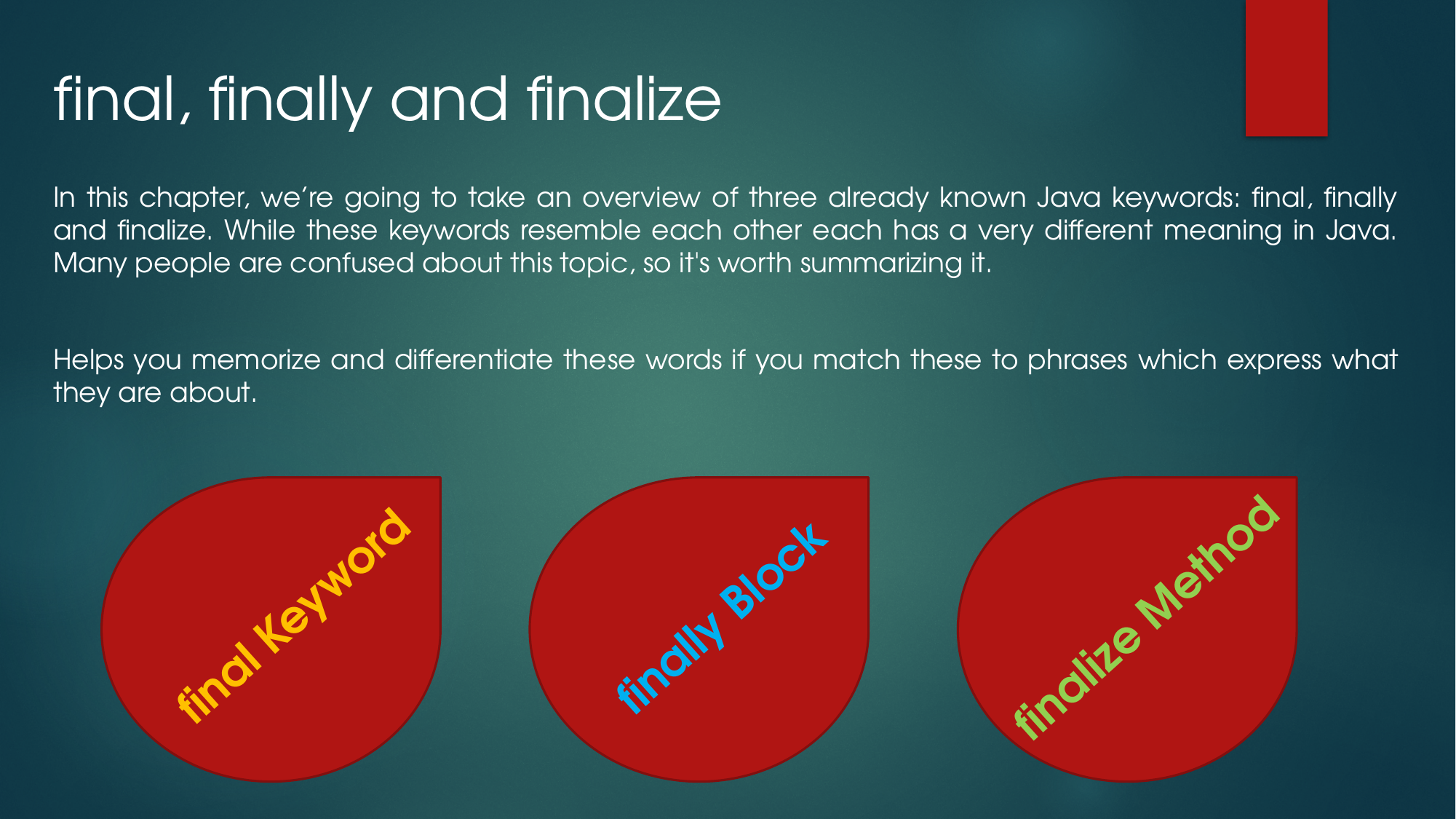

# final, finally and finalize
In this chapter, we’re going to take an overview of three already known Java keywords: final, finally and finalize. While these keywords resemble each other each has a very different meaning in Java. Many people are confused about this topic, so it's worth summarizing it.
Helps you memorize and differentiate these words if you match these to phrases which express what they are about.

finalize Method
final Keyword
finally Block